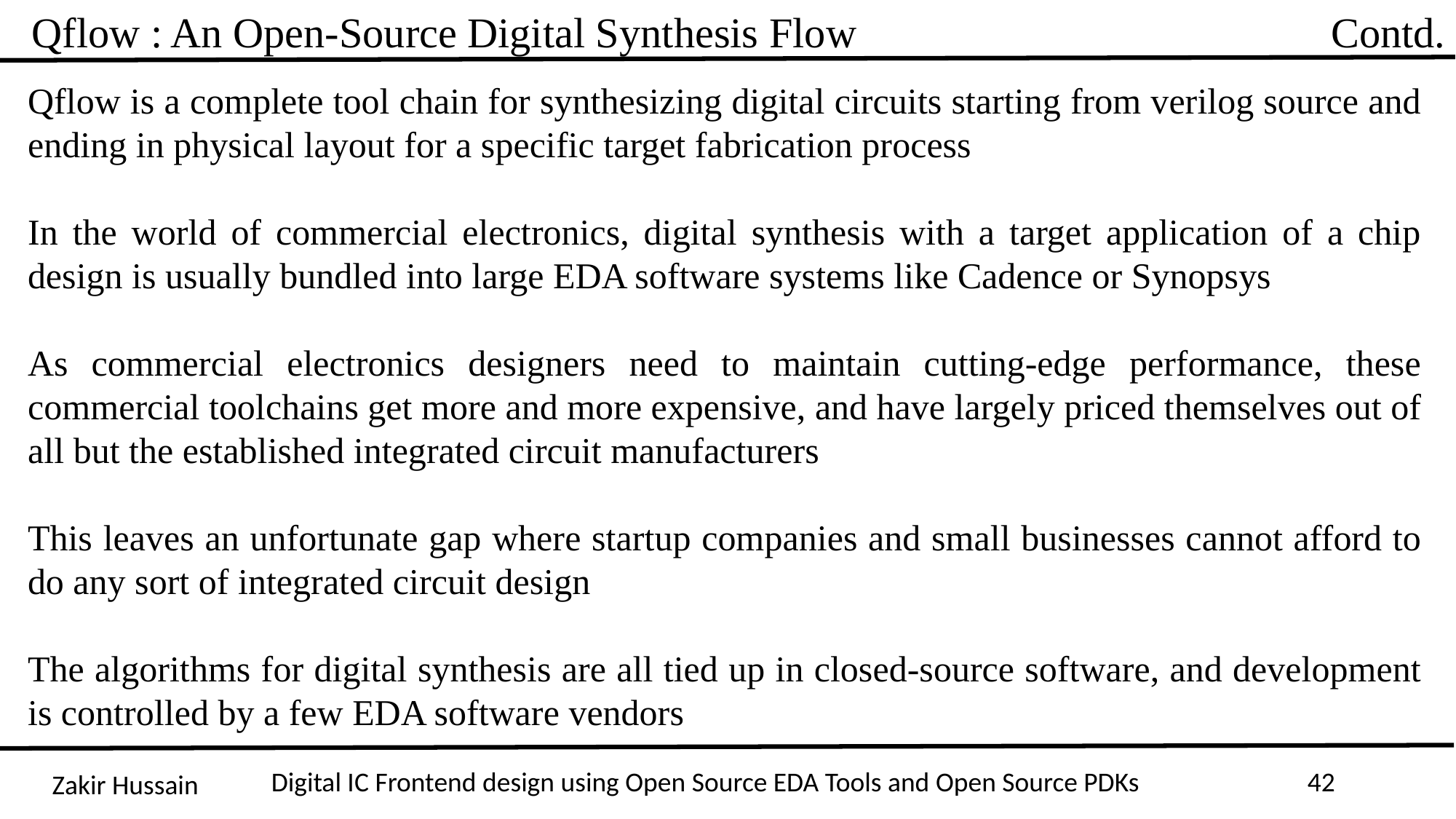

Qflow : An Open-Source Digital Synthesis Flow                                             Contd.
Qflow is a complete tool chain for synthesizing digital circuits starting from verilog source and ending in physical layout for a specific target fabrication process

In the world of commercial electronics, digital synthesis with a target application of a chip design is usually bundled into large EDA software systems like Cadence or Synopsys

As commercial electronics designers need to maintain cutting-edge performance, these commercial toolchains get more and more expensive, and have largely priced themselves out of all but the established integrated circuit manufacturers

This leaves an unfortunate gap where startup companies and small businesses cannot afford to do any sort of integrated circuit design

The algorithms for digital synthesis are all tied up in closed-source software, and development is controlled by a few EDA software vendors
Digital IC Frontend design using Open Source EDA Tools and Open Source PDKs
42
Zakir Hussain